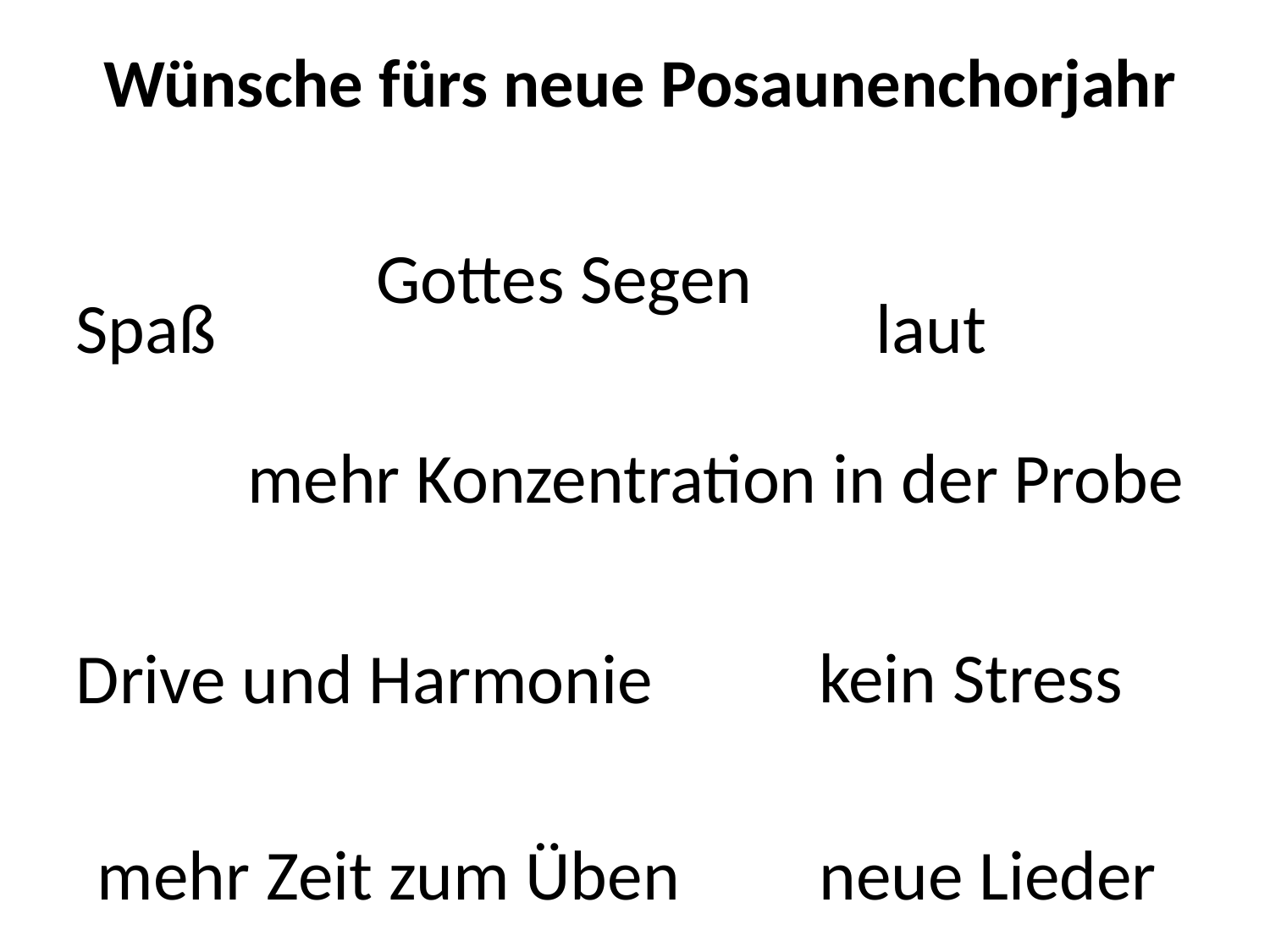

# Wünsche fürs neue Posaunenchorjahr
Gottes Segen
Spaß
laut
mehr Konzentration in der Probe
kein Stress
Drive und Harmonie
mehr Zeit zum Üben
neue Lieder